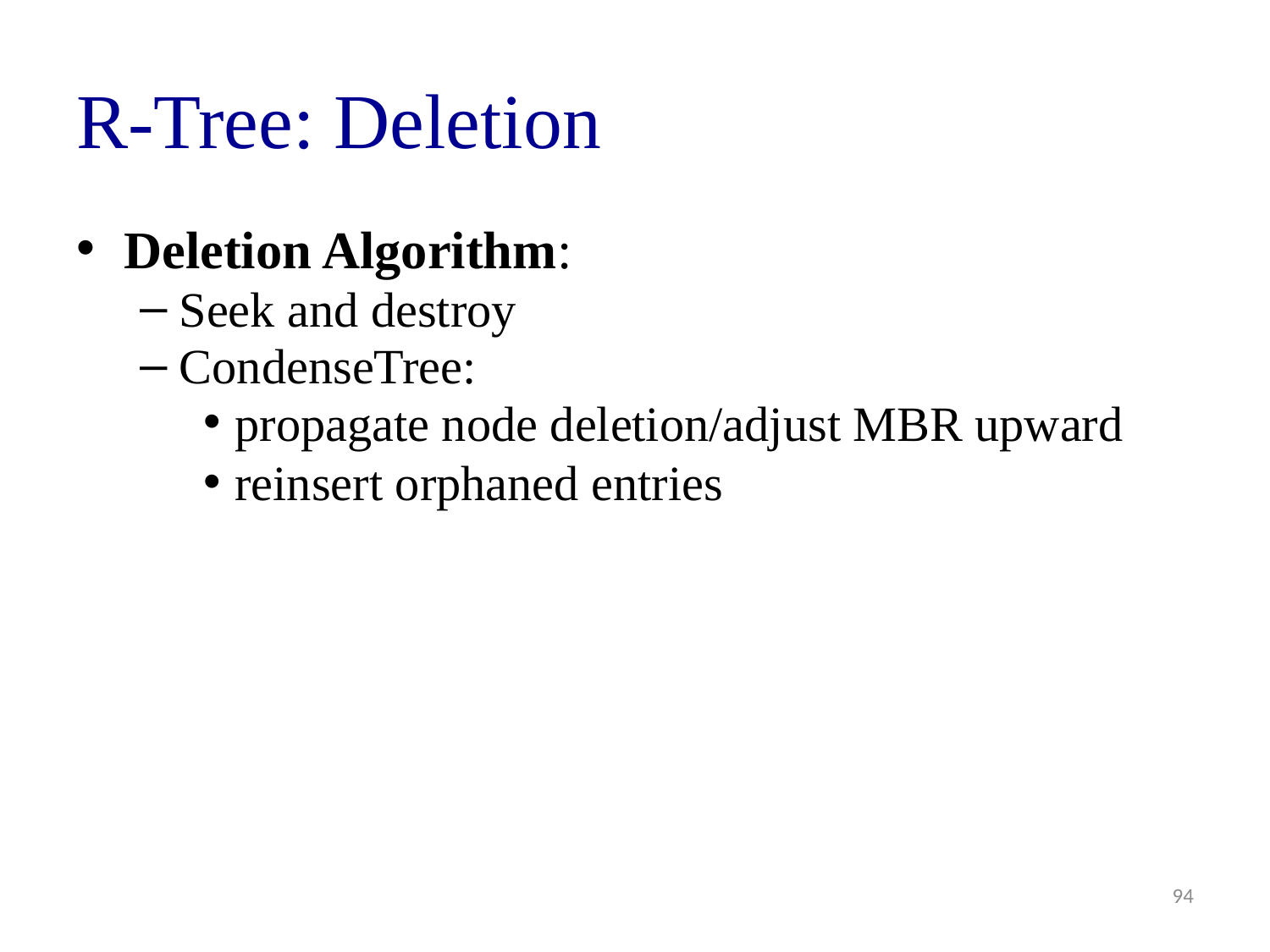

# R-Tree: Deletion
Deletion Algorithm:
Seek and destroy
CondenseTree:
propagate node deletion/adjust MBR upward
reinsert orphaned entries
94